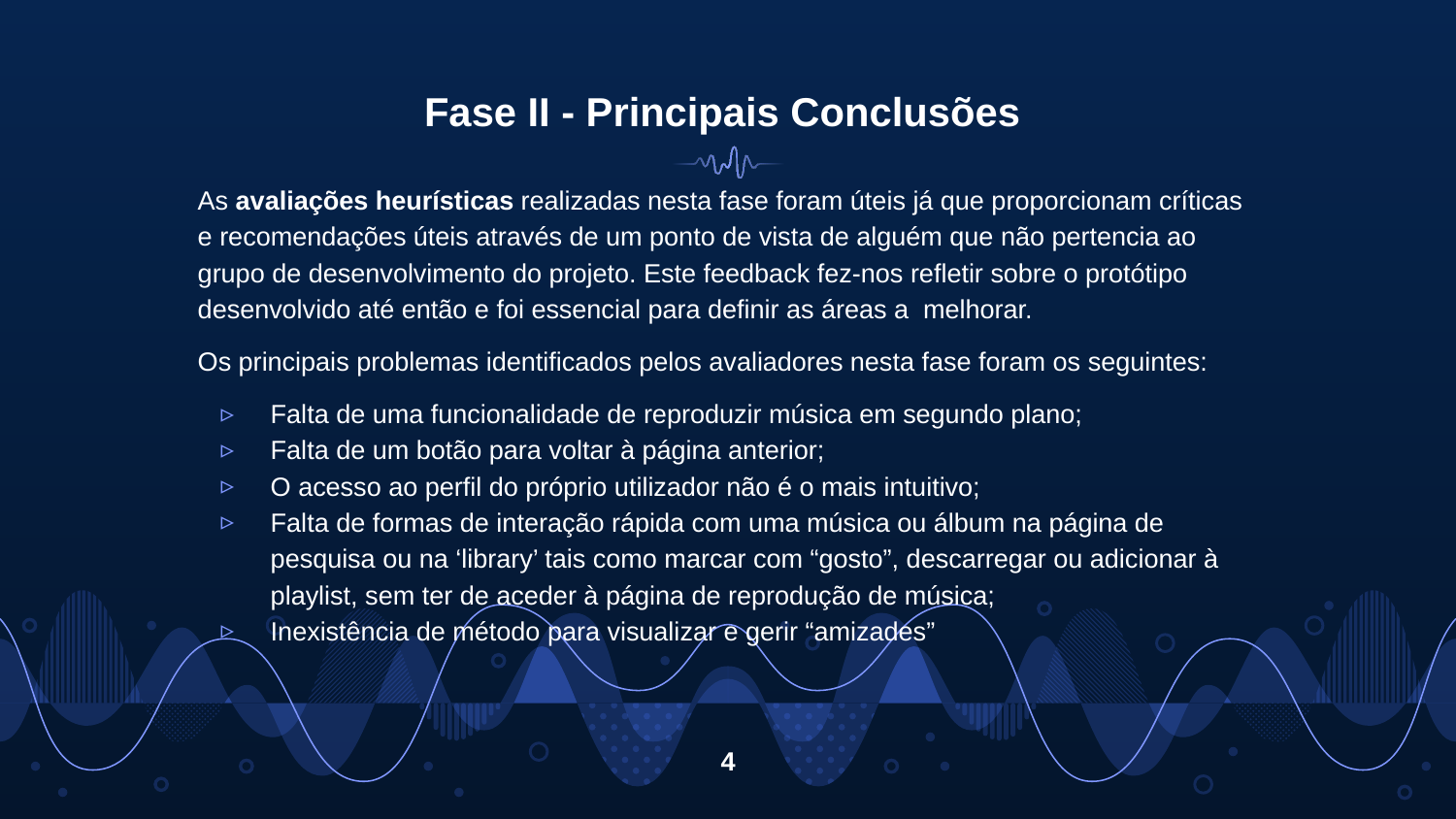

# Fase II - Principais Conclusões
As avaliações heurísticas realizadas nesta fase foram úteis já que proporcionam críticas e recomendações úteis através de um ponto de vista de alguém que não pertencia ao grupo de desenvolvimento do projeto. Este feedback fez-nos refletir sobre o protótipo desenvolvido até então e foi essencial para definir as áreas a  melhorar.
Os principais problemas identificados pelos avaliadores nesta fase foram os seguintes:
Falta de uma funcionalidade de reproduzir música em segundo plano;
Falta de um botão para voltar à página anterior;
O acesso ao perfil do próprio utilizador não é o mais intuitivo;
Falta de formas de interação rápida com uma música ou álbum na página de pesquisa ou na ‘library’ tais como marcar com “gosto”, descarregar ou adicionar à playlist, sem ter de aceder à página de reprodução de música;
Inexistência de método para visualizar e gerir “amizades”

4